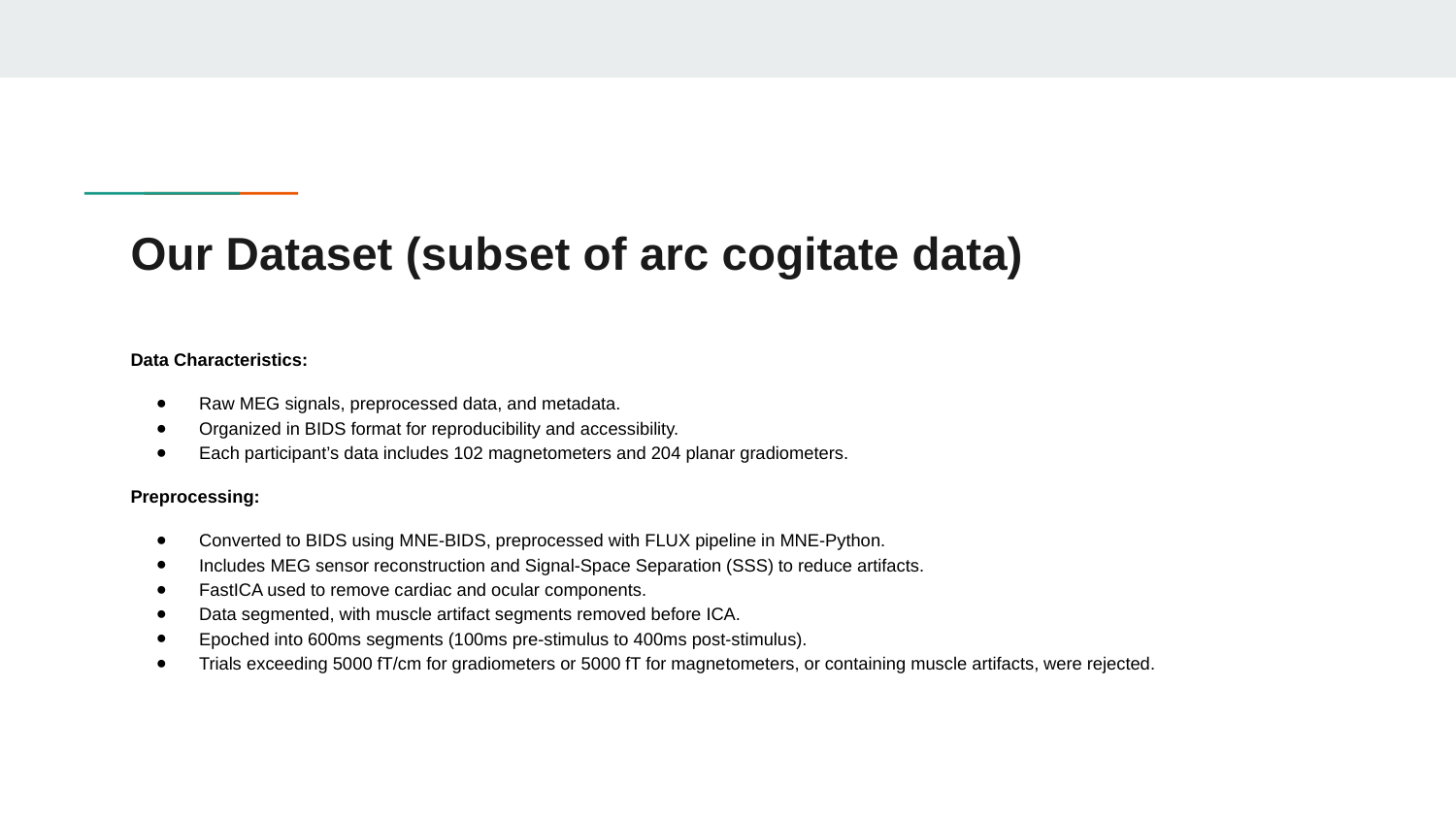

# Our Dataset (subset of arc cogitate data)
Data Characteristics:
Raw MEG signals, preprocessed data, and metadata.
Organized in BIDS format for reproducibility and accessibility.
Each participant’s data includes 102 magnetometers and 204 planar gradiometers.
Preprocessing:
Converted to BIDS using MNE-BIDS, preprocessed with FLUX pipeline in MNE-Python.
Includes MEG sensor reconstruction and Signal-Space Separation (SSS) to reduce artifacts.
FastICA used to remove cardiac and ocular components.
Data segmented, with muscle artifact segments removed before ICA.
Epoched into 600ms segments (100ms pre-stimulus to 400ms post-stimulus).
Trials exceeding 5000 fT/cm for gradiometers or 5000 fT for magnetometers, or containing muscle artifacts, were rejected.